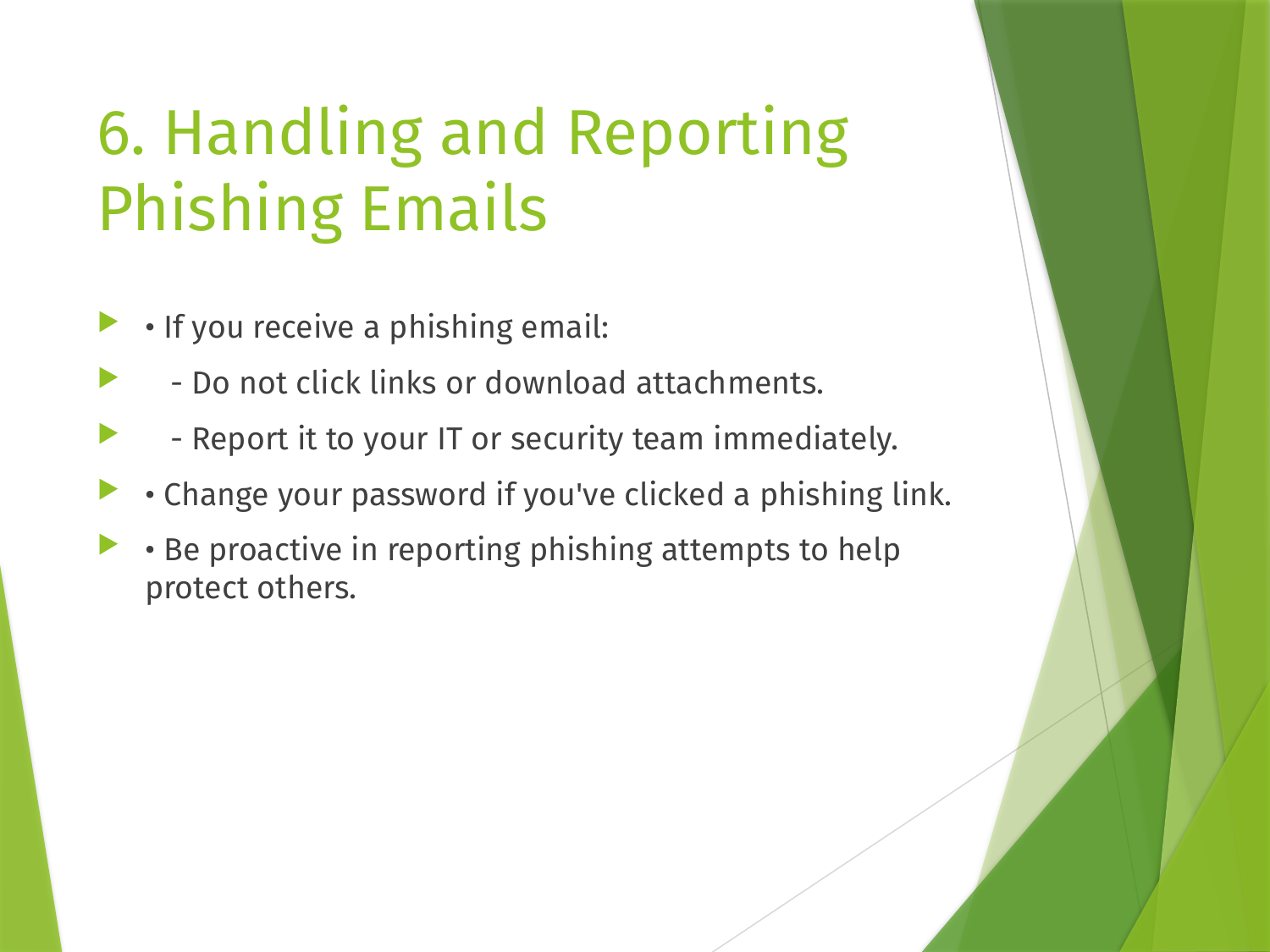

# 6. Handling and Reporting Phishing Emails
• If you receive a phishing email:
   - Do not click links or download attachments.
   - Report it to your IT or security team immediately.
• Change your password if you've clicked a phishing link.
• Be proactive in reporting phishing attempts to help protect others.